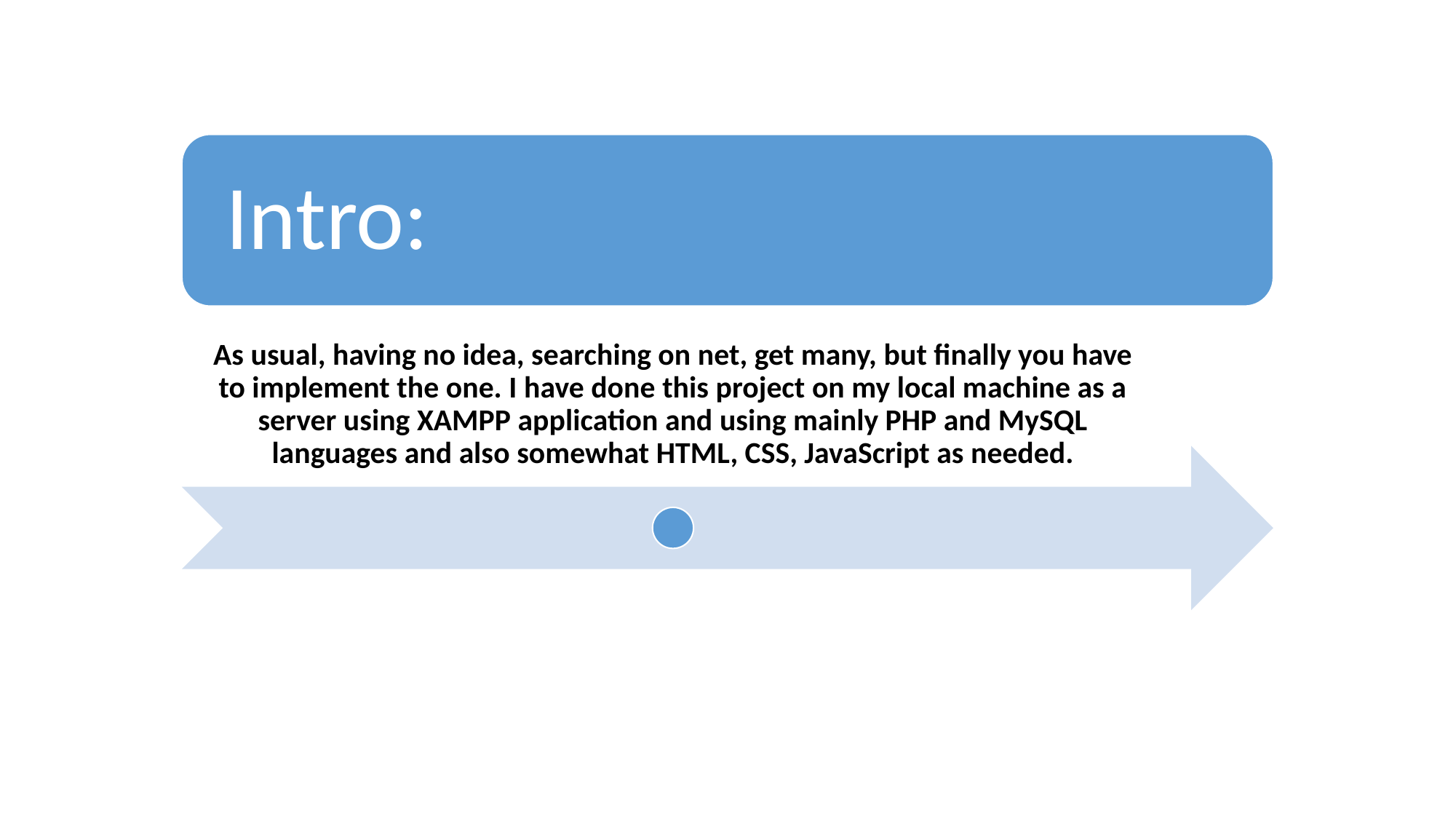

Intro:
As usual, having no idea, searching on net, get many, but finally you have to implement the one. I have done this project on my local machine as a server using XAMPP application and using mainly PHP and MySQL languages and also somewhat HTML, CSS, JavaScript as needed.